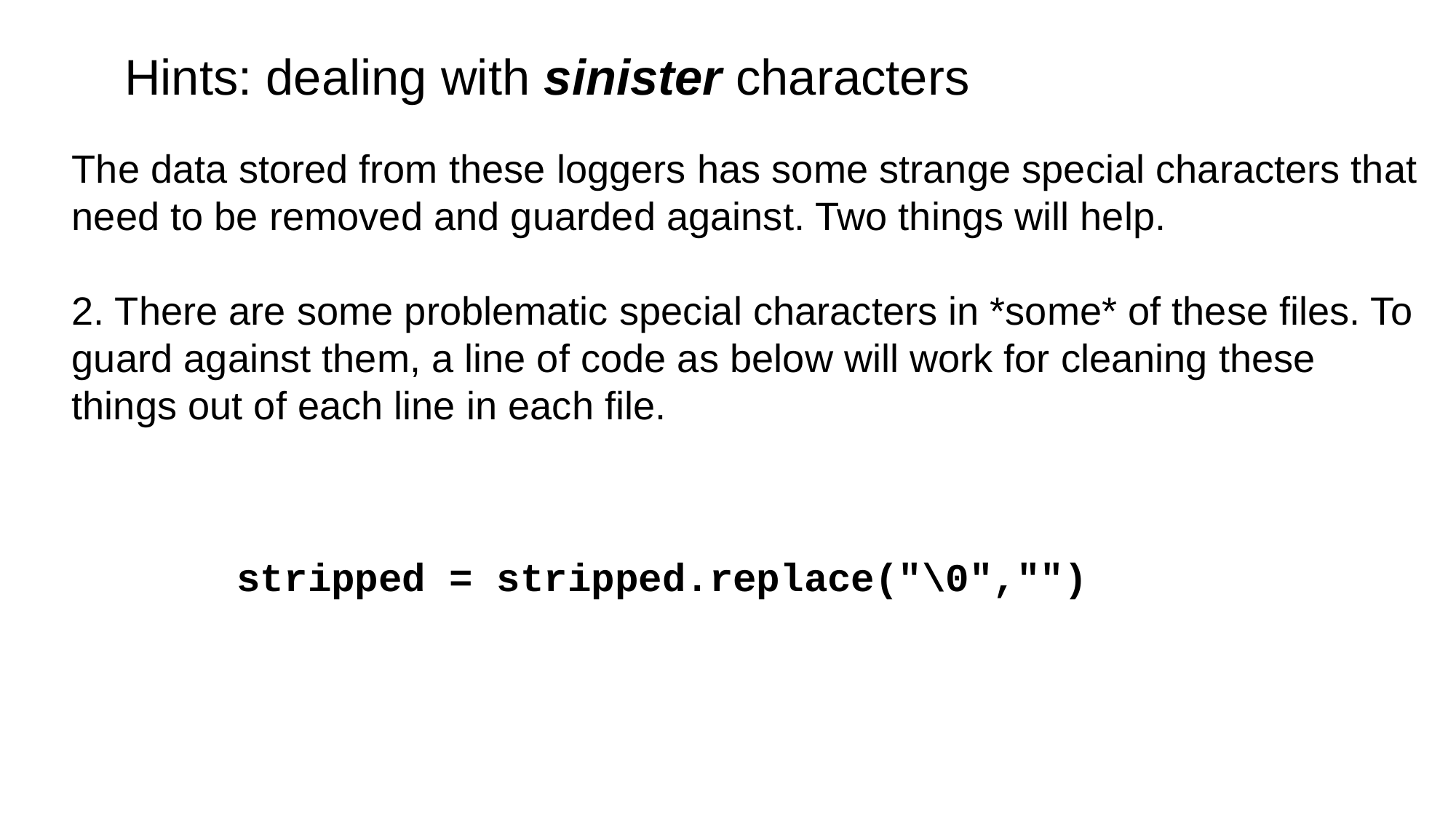

Hints: dealing with sinister characters
The data stored from these loggers has some strange special characters that need to be removed and guarded against. Two things will help.

2. There are some problematic special characters in *some* of these files. To guard against them, a line of code as below will work for cleaning these things out of each line in each file.

stripped = stripped.replace("\0","")